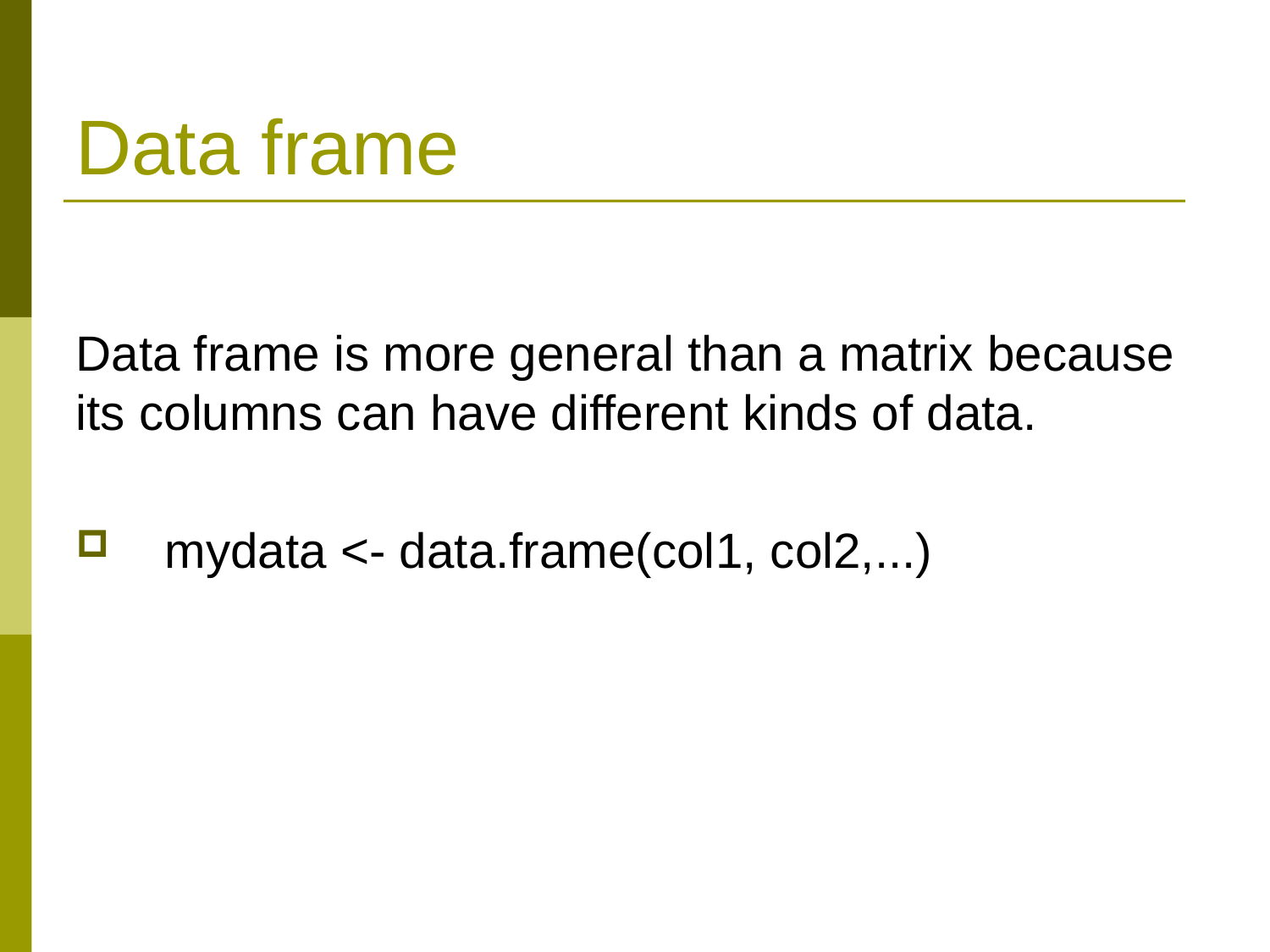

# Data frame
Data frame is more general than a matrix because its columns can have different kinds of data.

   mydata <- data.frame(col1, col2,...)